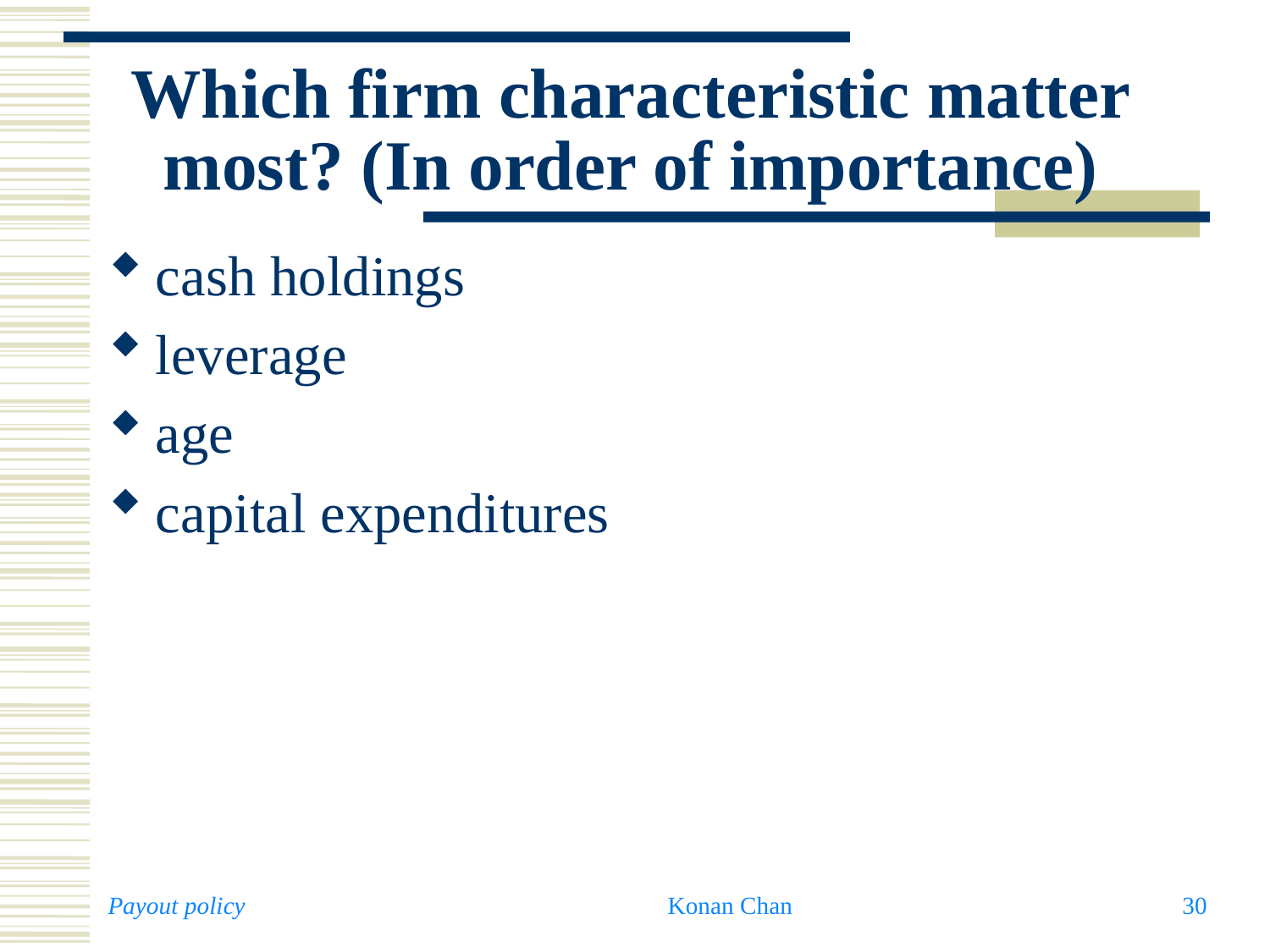

# Which firm characteristic matter most? (In order of importance)
cash holdings
leverage
age
capital expenditures
Payout policy
Konan Chan
30